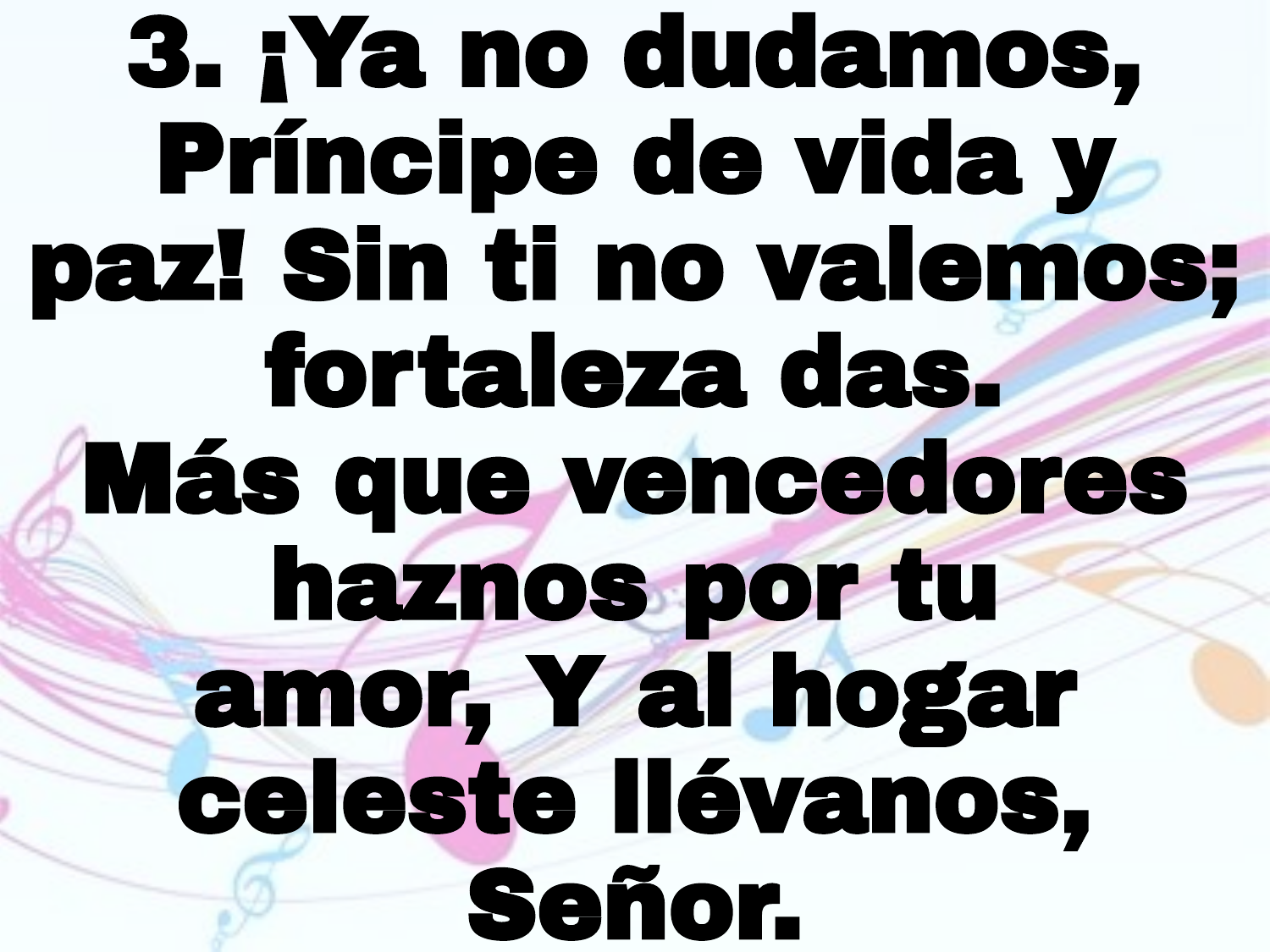

3. ¡Ya no dudamos, Príncipe de vida y
paz! Sin ti no valemos; fortaleza das.
Más que vencedores haznos por tu
amor, Y al hogar celeste llévanos, Señor.